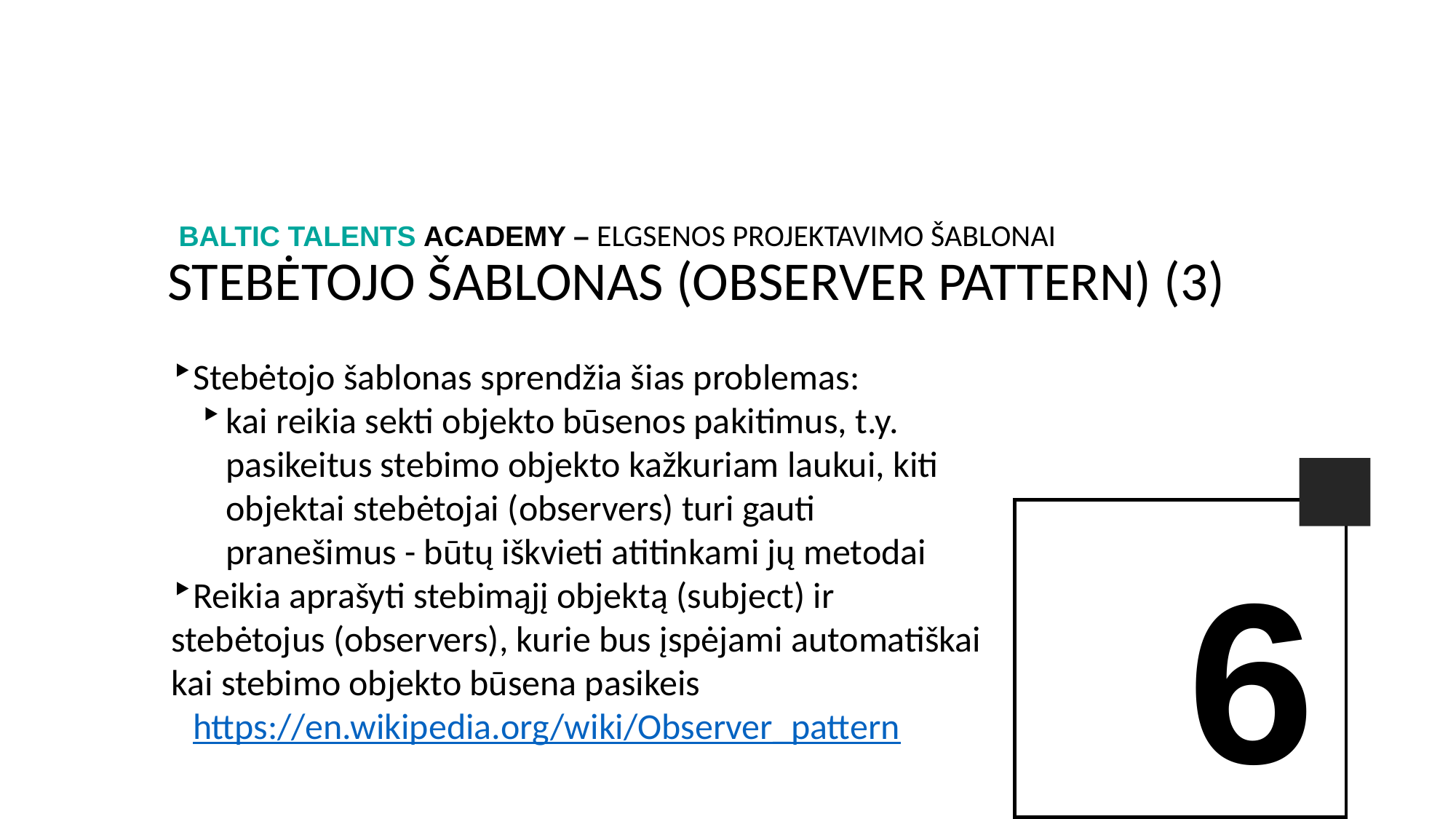

BALTIc TALENTs AcADEMy – Elgsenos projektavimo šablonai
stebėtojo šablonas (observer pattern) (3)
Stebėtojo šablonas sprendžia šias problemas:
kai reikia sekti objekto būsenos pakitimus, t.y. pasikeitus stebimo objekto kažkuriam laukui, kiti objektai stebėtojai (observers) turi gauti pranešimus - būtų iškvieti atitinkami jų metodai
Reikia aprašyti stebimąjį objektą (subject) ir stebėtojus (observers), kurie bus įspėjami automatiškai kai stebimo objekto būsena pasikeis
https://en.wikipedia.org/wiki/Observer_pattern

6